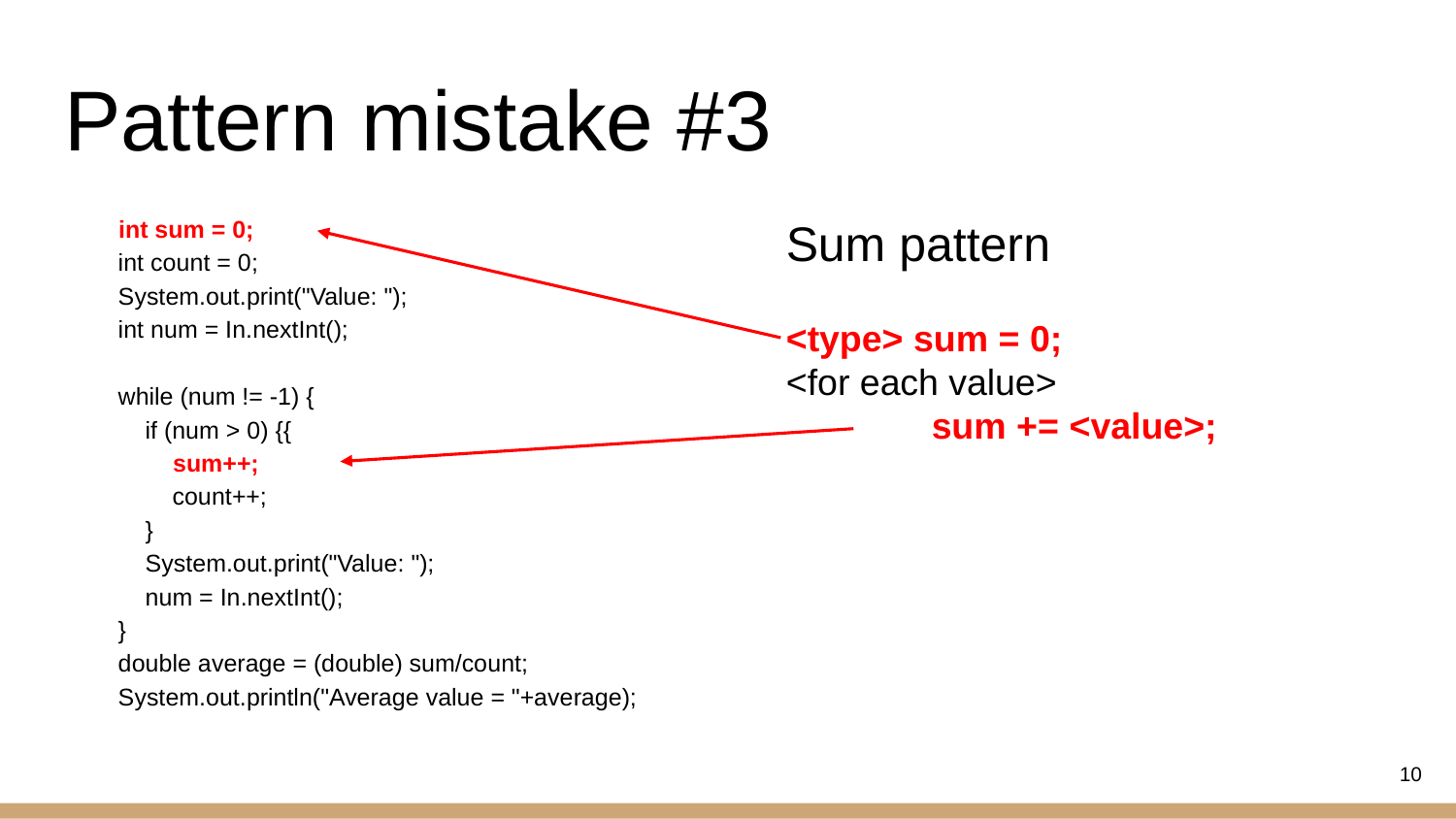

# Pattern mistake #3
        int sum = 0;
        int count = 0;
        System.out.print("Value: ");
        int num = In.nextInt();
        while (num != -1) {
            if (num > 0) {{
                sum++;
                count++;
            }
            System.out.print("Value: ");
            num = In.nextInt();
        }
        double average = (double) sum/count;
        System.out.println("Average value = "+average);

Sum pattern

<type> sum = 0;
<for each value>
	sum += <value>;
10